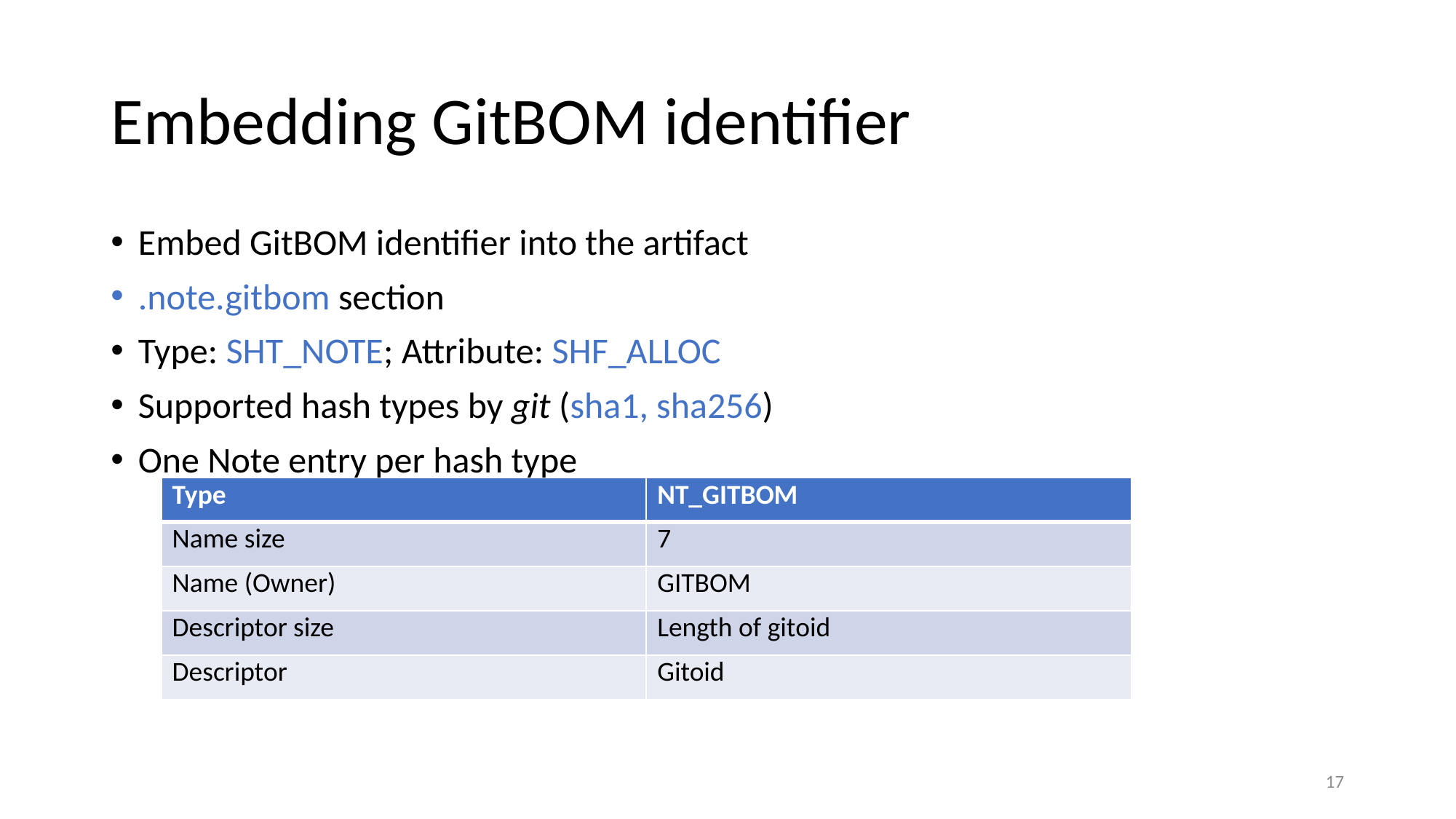

# Embedding GitBOM identifier
Embed GitBOM identifier into the artifact
.note.gitbom section
Type: SHT_NOTE; Attribute: SHF_ALLOC
Supported hash types by git (sha1, sha256)
One Note entry per hash type
| Type | NT\_GITBOM |
| --- | --- |
| Name size | 7 |
| Name (Owner) | GITBOM |
| Descriptor size | Length of gitoid |
| Descriptor | Gitoid |
17